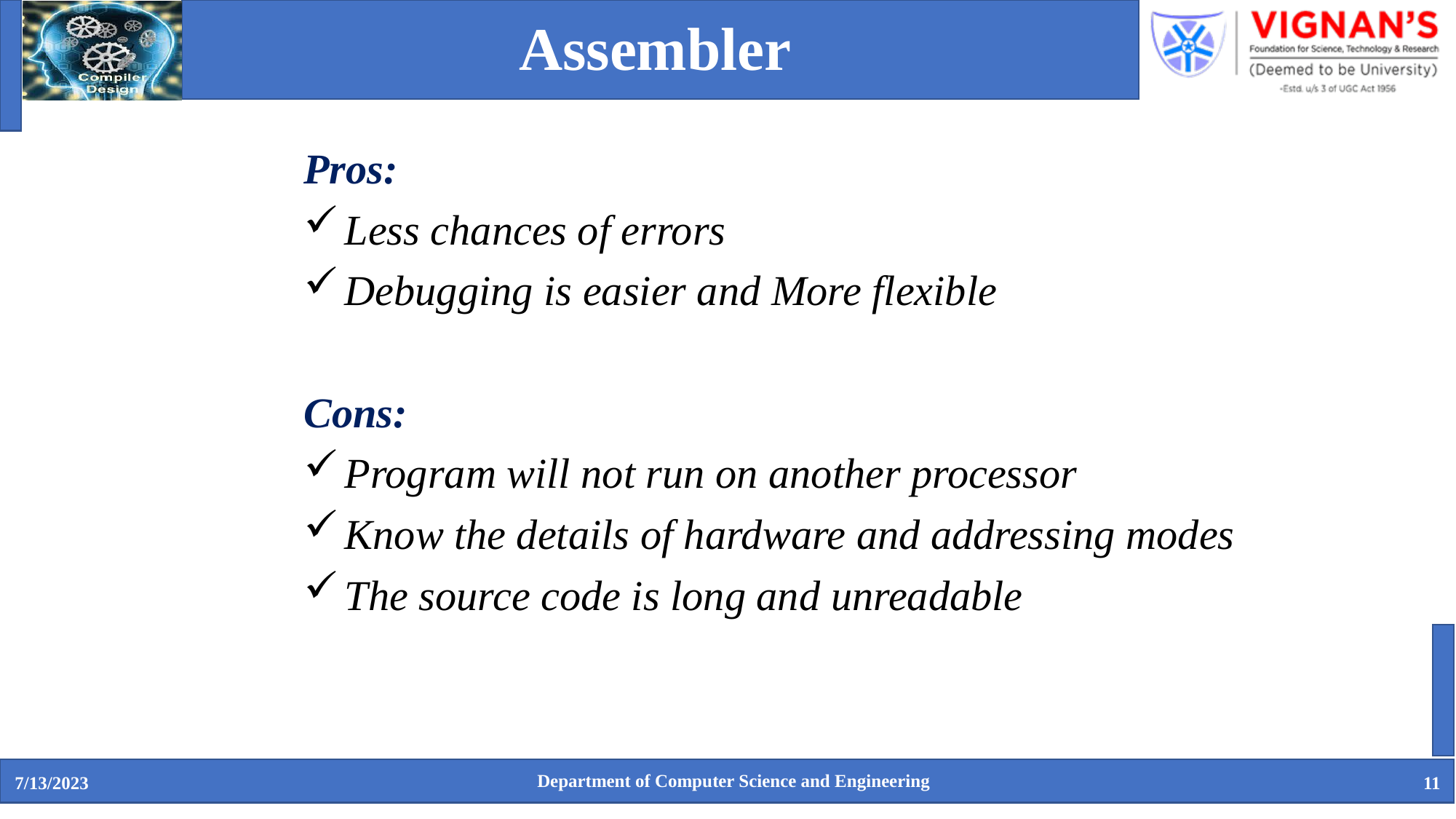

Assembler
Pros:
Less chances of errors
Debugging is easier and More flexible

Cons:
Program will not run on another processor
Know the details of hardware and addressing modes
The source code is long and unreadable

Department of Computer Science and Engineering